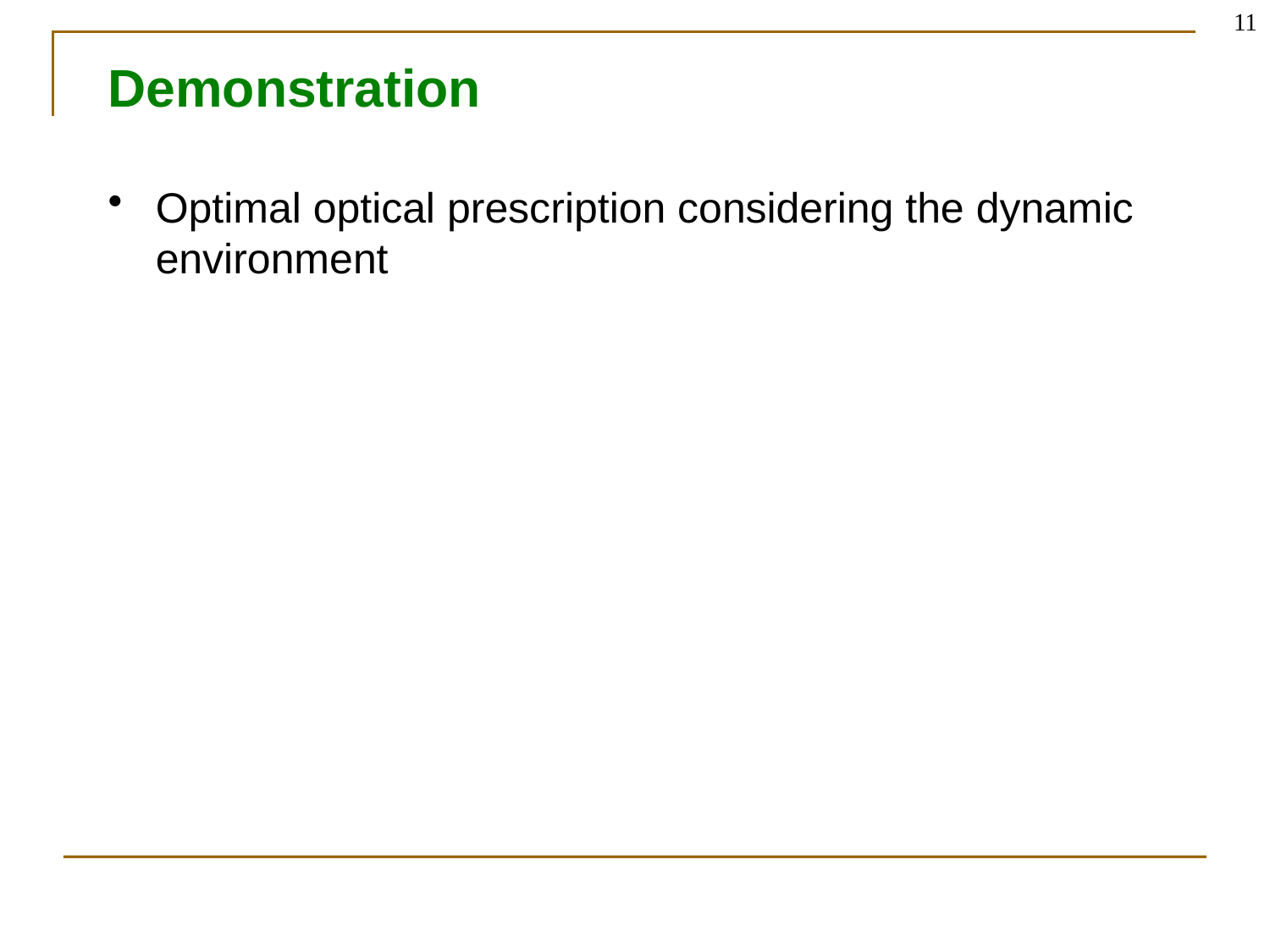

11
# Demonstration
Optimal optical prescription considering the dynamic environment